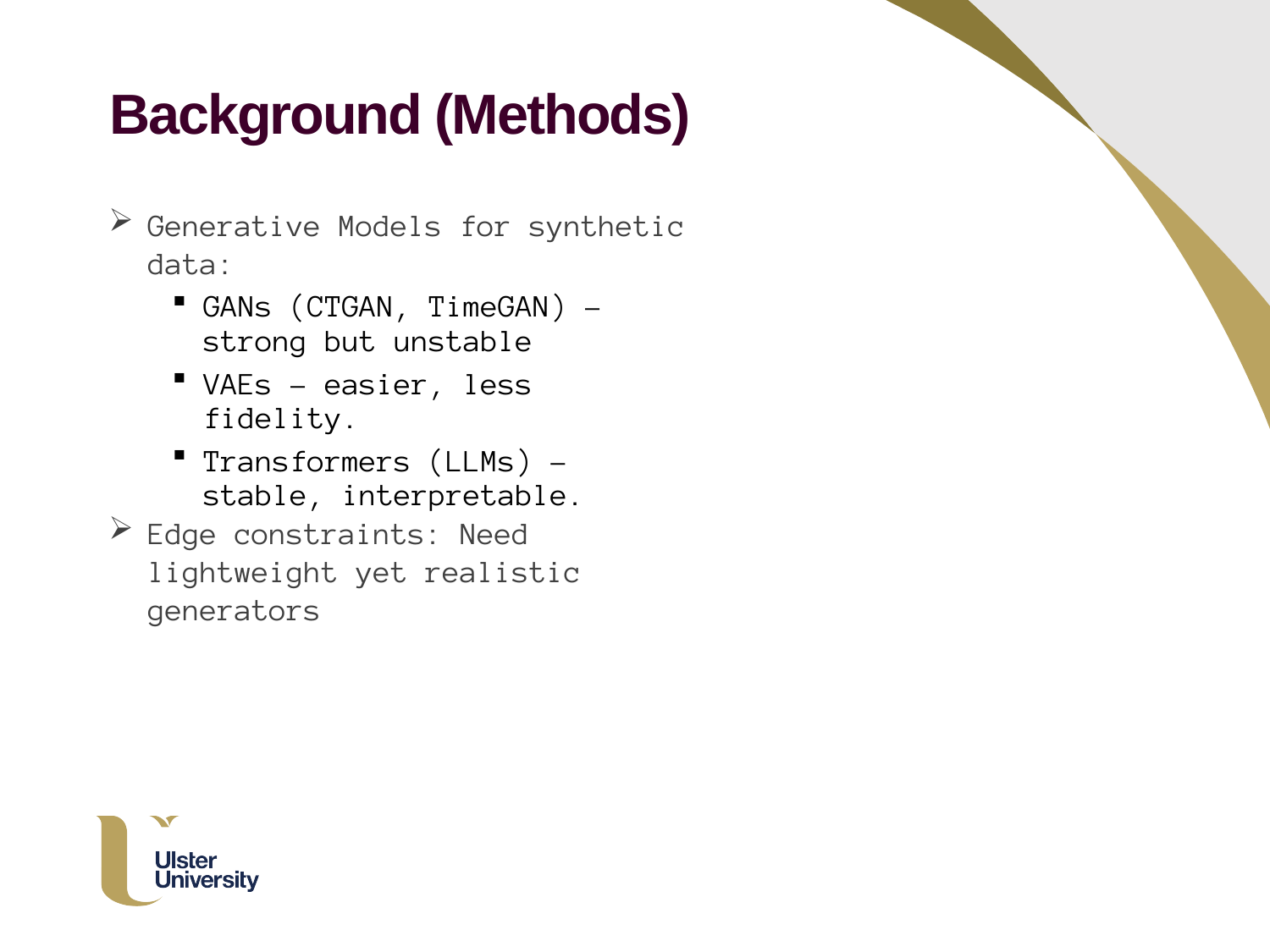

Background (Methods)
Generative Models for synthetic data:
GANs (CTGAN, TimeGAN) – strong but unstable
VAEs – easier, less fidelity.
Transformers (LLMs) – stable, interpretable.
Edge constraints: Need lightweight yet realistic generators